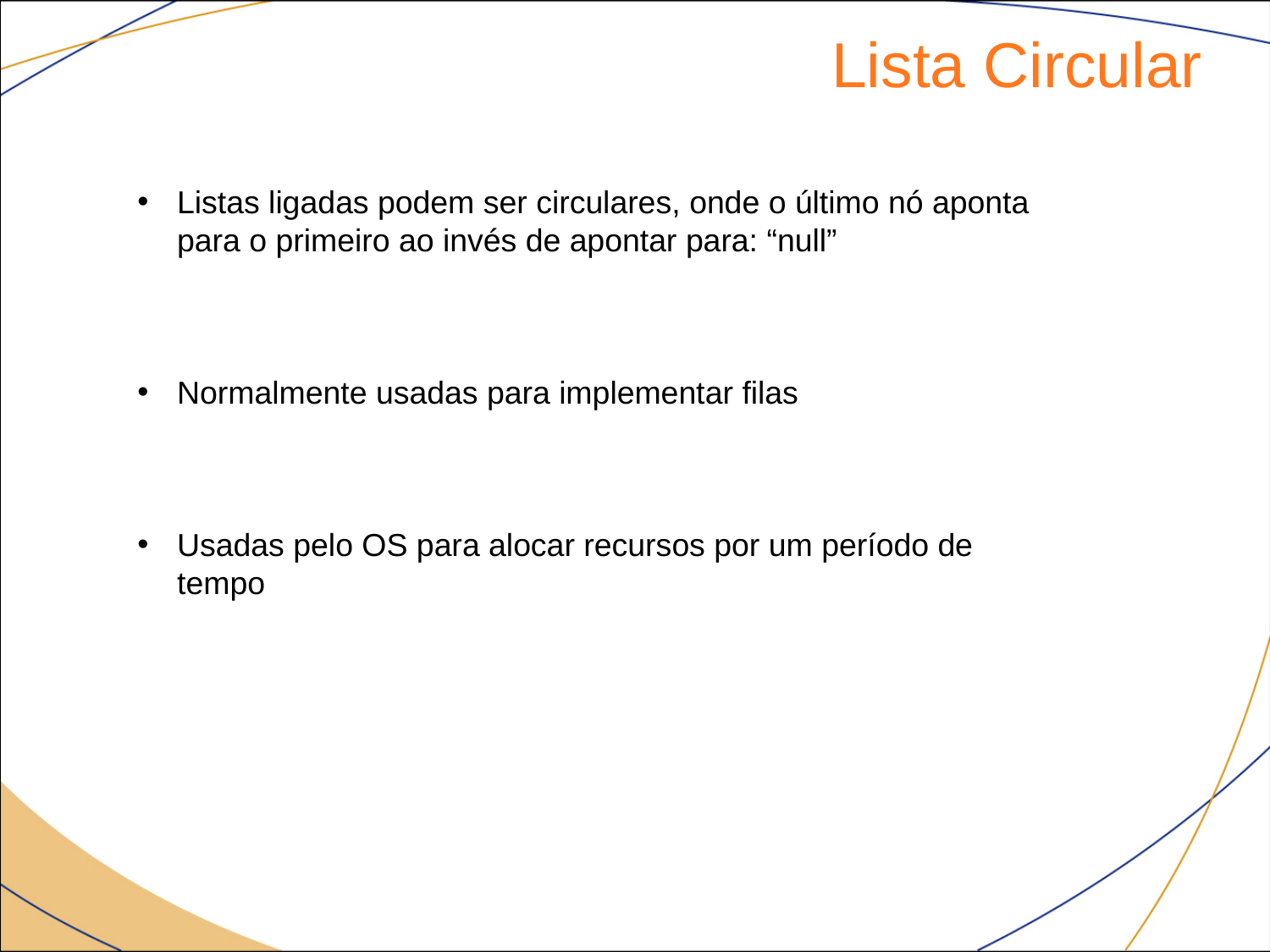

Lista Circular
Listas ligadas podem ser circulares, onde o último nó aponta para o primeiro ao invés de apontar para: “null”

Normalmente usadas para implementar filas

Usadas pelo OS para alocar recursos por um período de tempo